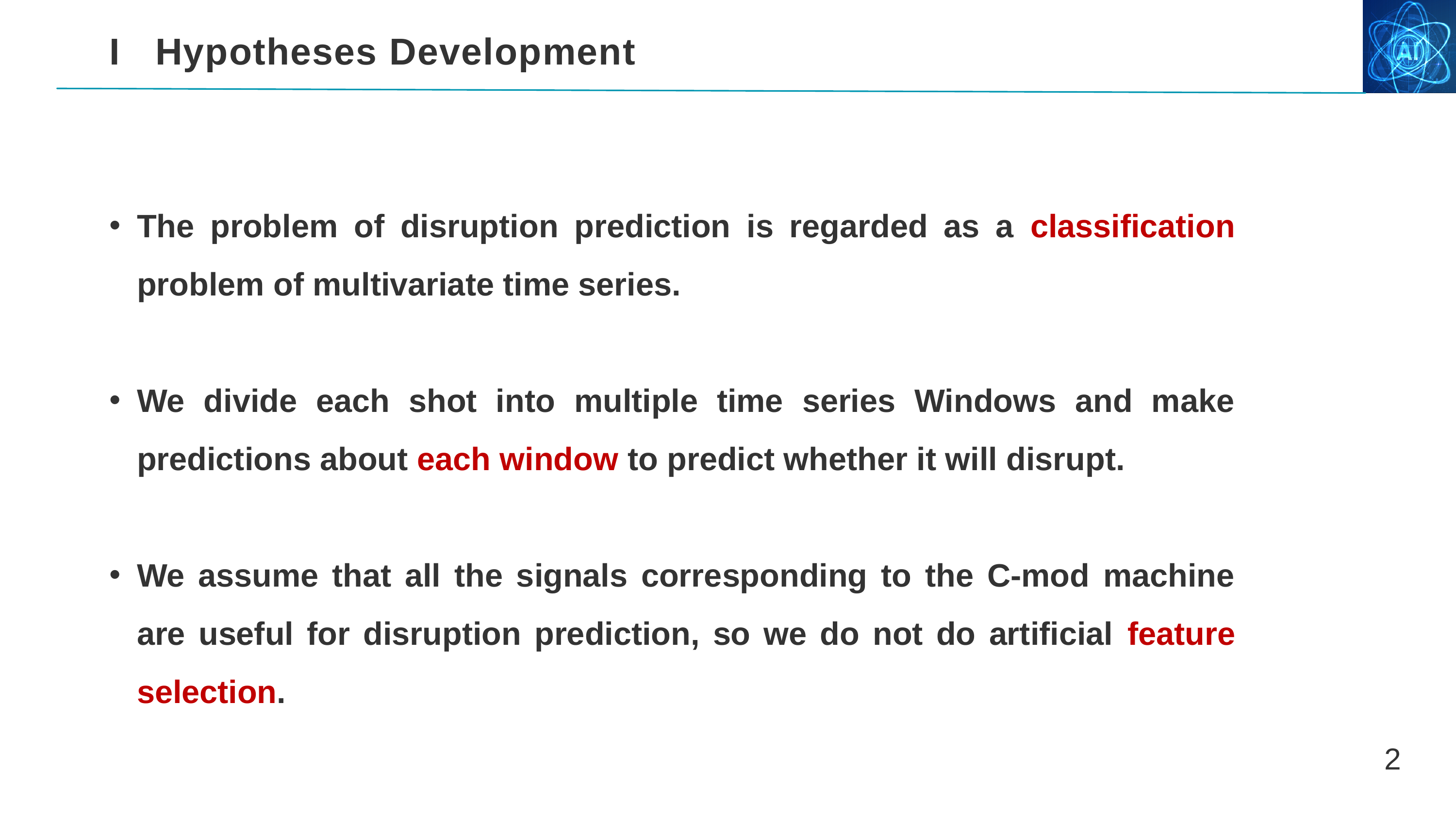

I   Hypotheses Development
The problem of disruption prediction is regarded as a classification problem of multivariate time series.

We divide each shot into multiple time series Windows and make predictions about each window to predict whether it will disrupt.

We assume that all the signals corresponding to the C-mod machine are useful for disruption prediction, so we do not do artificial feature selection.
2